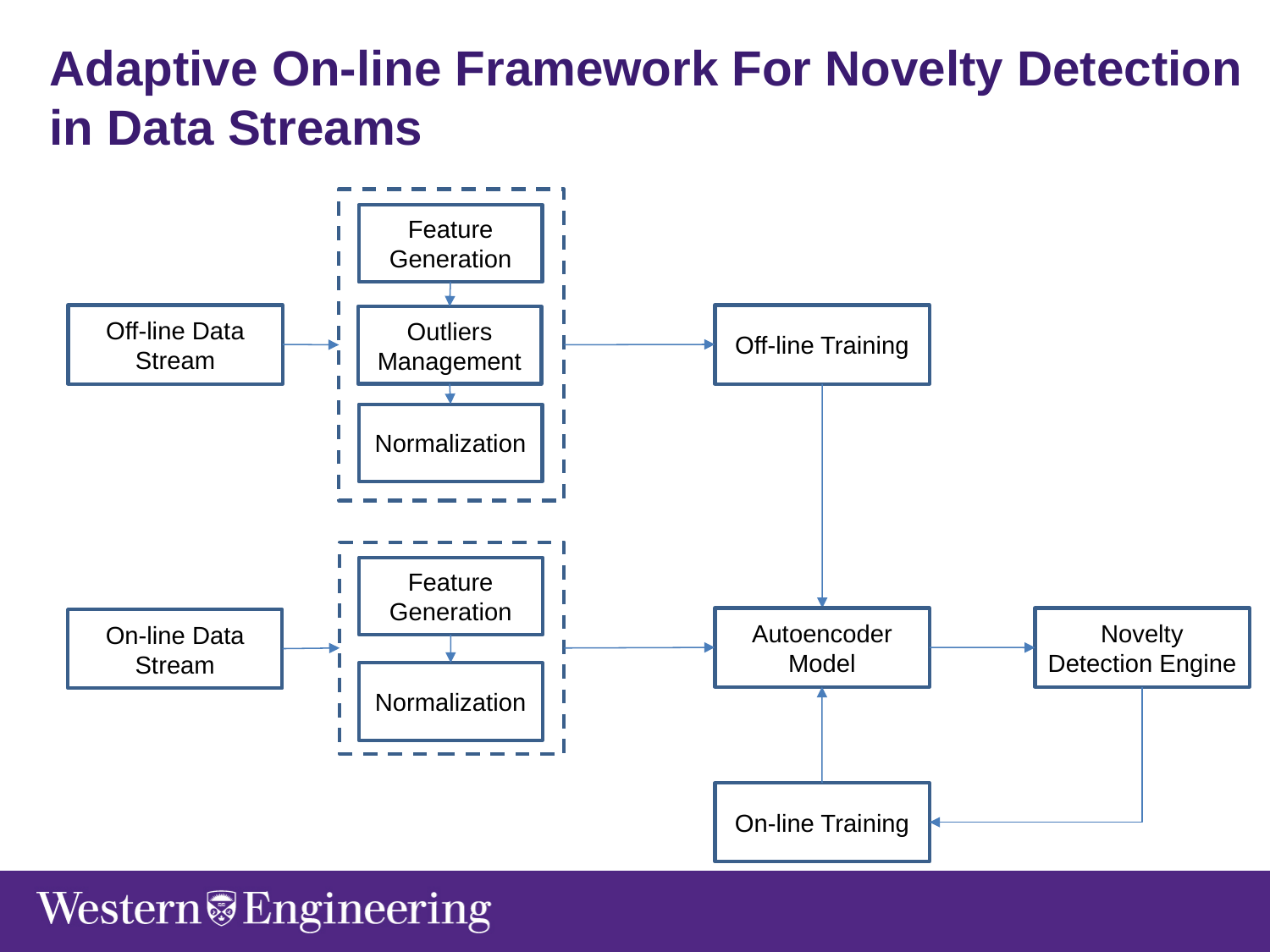

Adaptive On-line Framework For Novelty Detection in Data Streams

Feature Generation

Off-line Data Stream
Off-line Training
Outliers Management

Normalization

Feature Generation
Autoencoder Model
Novelty Detection Engine
On-line Data Stream

Normalization

On-line Training